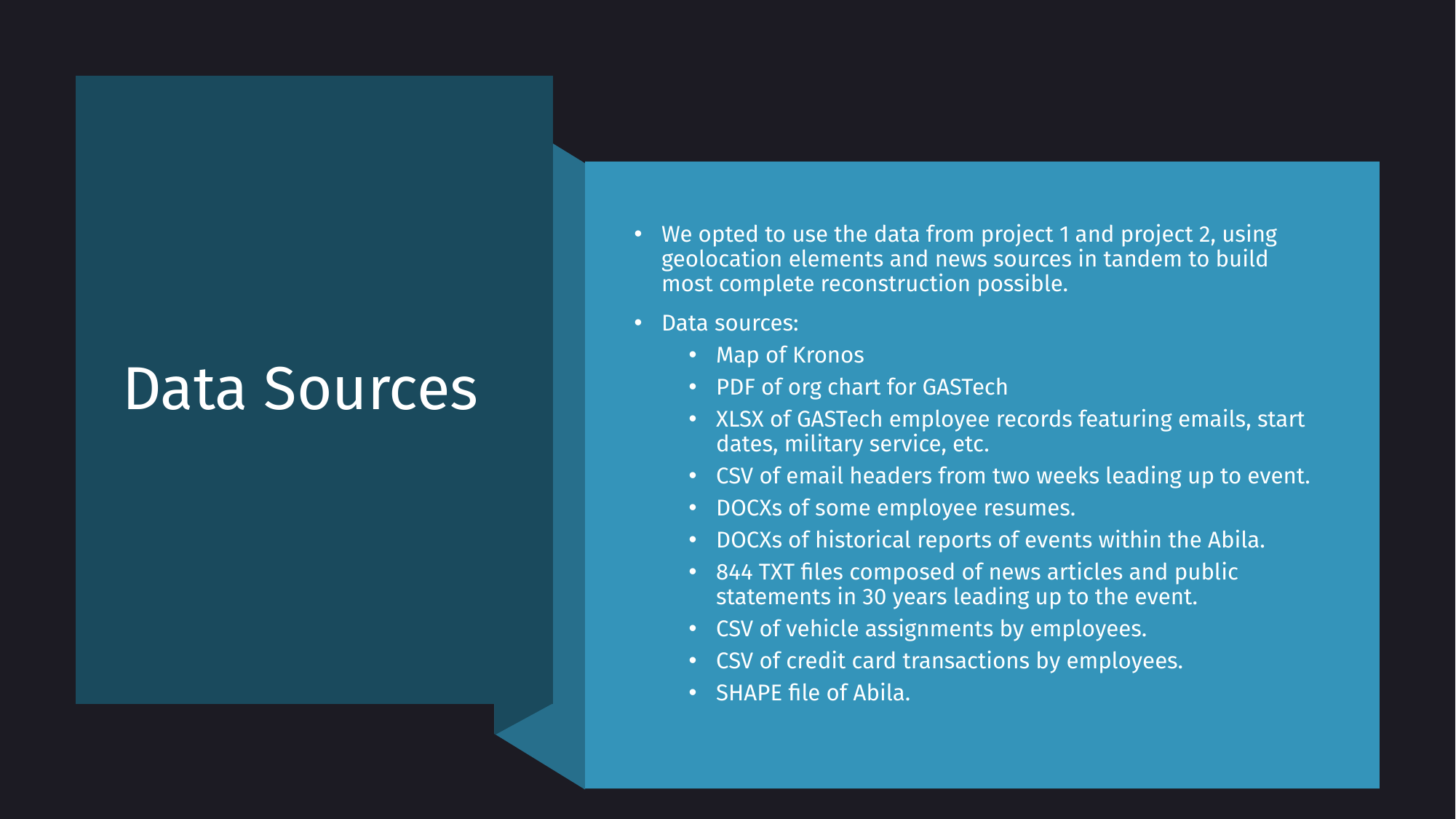

# Data Sources

We opted to use the data from project 1 and project 2, using geolocation elements and news sources in tandem to build most complete reconstruction possible.
Data sources:
Map of Kronos
PDF of org chart for GASTech
XLSX of GASTech employee records featuring emails, start dates, military service, etc.
CSV of email headers from two weeks leading up to event.
DOCXs of some employee resumes.
DOCXs of historical reports of events within the Abila.
844 TXT files composed of news articles and public statements in 30 years leading up to the event.
CSV of vehicle assignments by employees.
CSV of credit card transactions by employees.
SHAPE file of Abila.